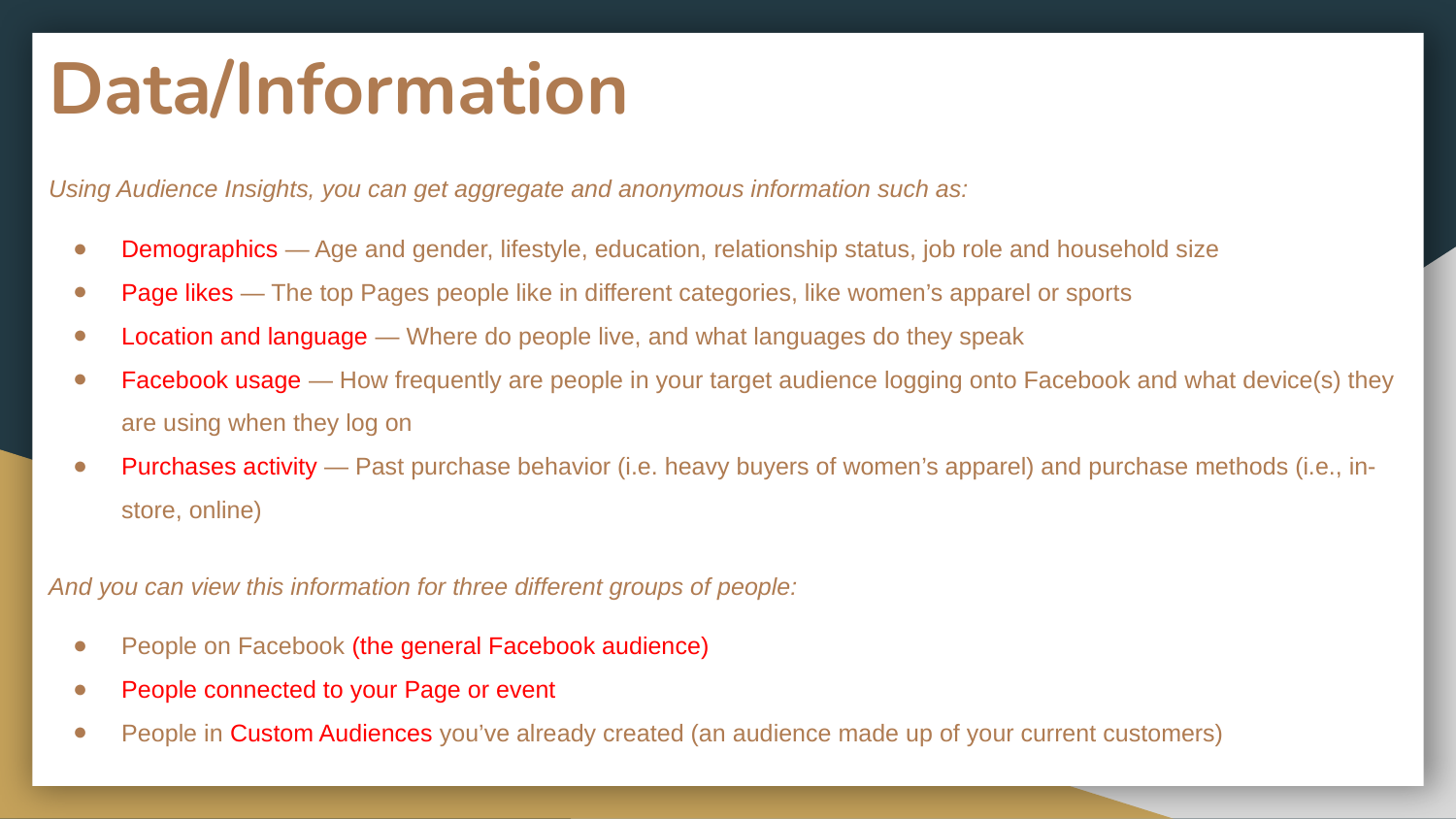

# Data/Information

Using Audience Insights, you can get aggregate and anonymous information such as:
Demographics — Age and gender, lifestyle, education, relationship status, job role and household size
Page likes — The top Pages people like in different categories, like women’s apparel or sports
Location and language — Where do people live, and what languages do they speak
Facebook usage — How frequently are people in your target audience logging onto Facebook and what device(s) they are using when they log on
Purchases activity — Past purchase behavior (i.e. heavy buyers of women’s apparel) and purchase methods (i.e., in-store, online)
And you can view this information for three different groups of people:
People on Facebook (the general Facebook audience)
People connected to your Page or event
People in Custom Audiences you’ve already created (an audience made up of your current customers)